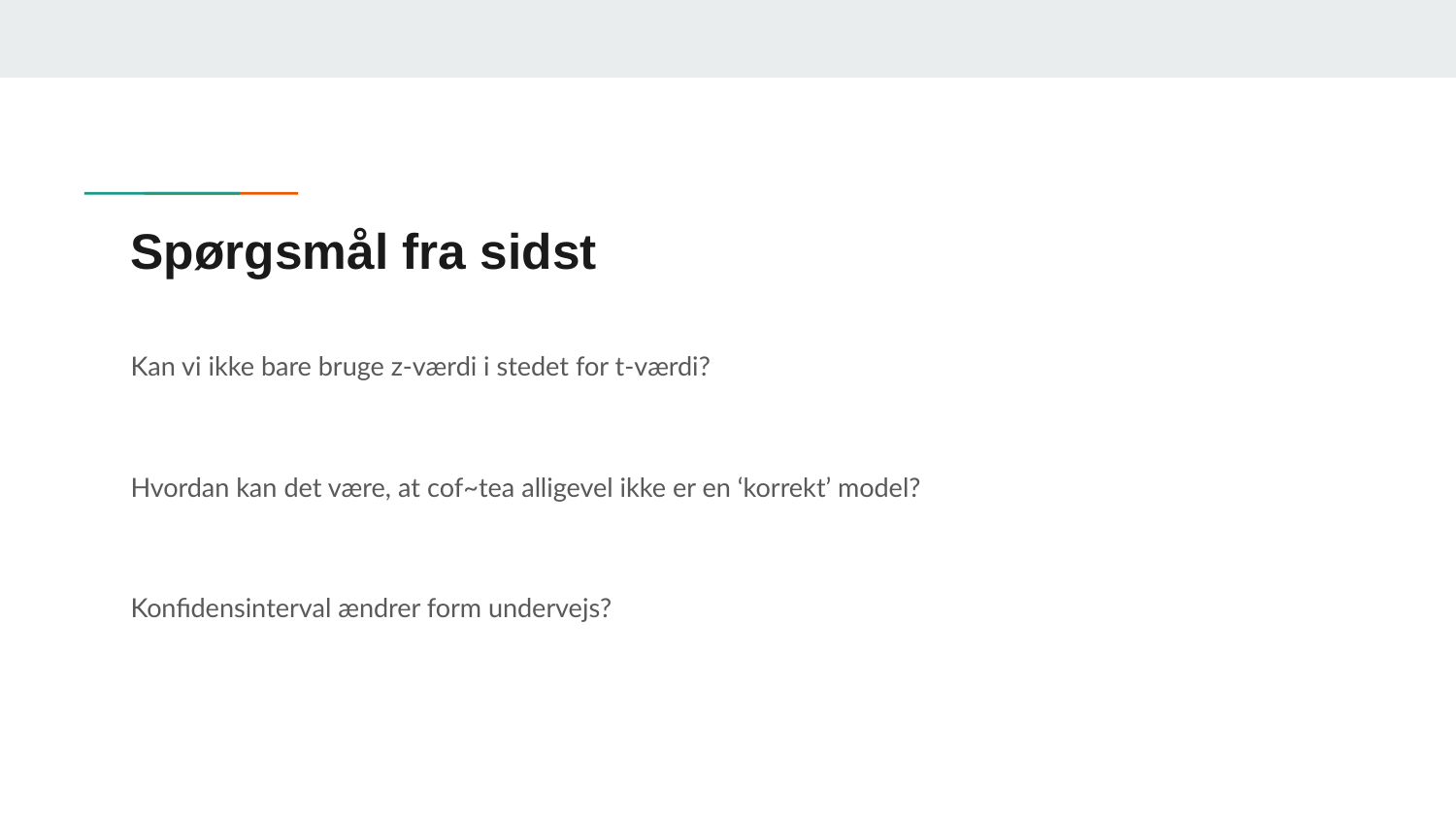

# Spørgsmål fra sidst
Kan vi ikke bare bruge z-værdi i stedet for t-værdi?

Hvordan kan det være, at cof~tea alligevel ikke er en ‘korrekt’ model?

Konfidensinterval ændrer form undervejs?